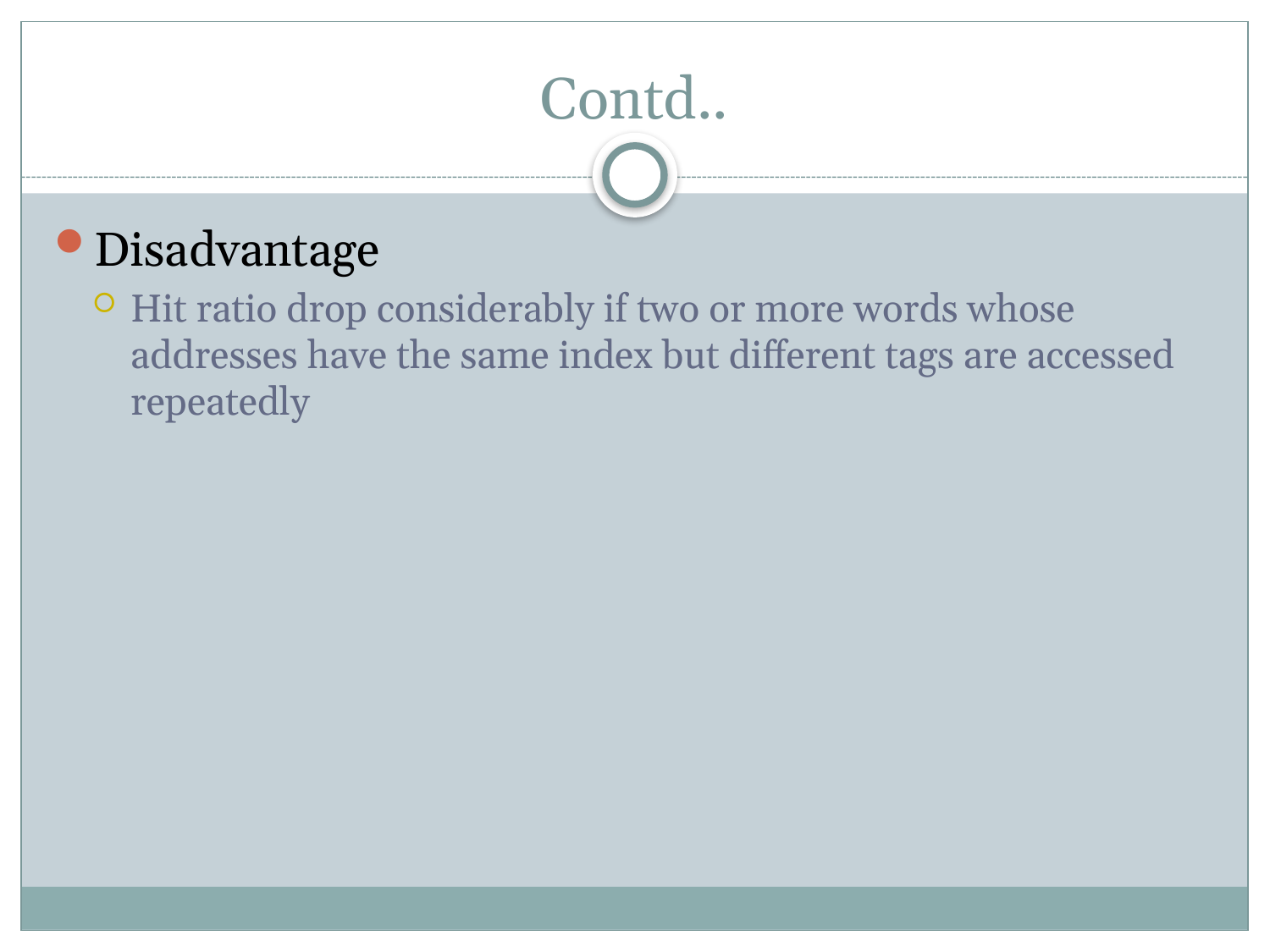

# Contd..
Disadvantage
Hit ratio drop considerably if two or more words whose addresses have the same index but different tags are accessed repeatedly